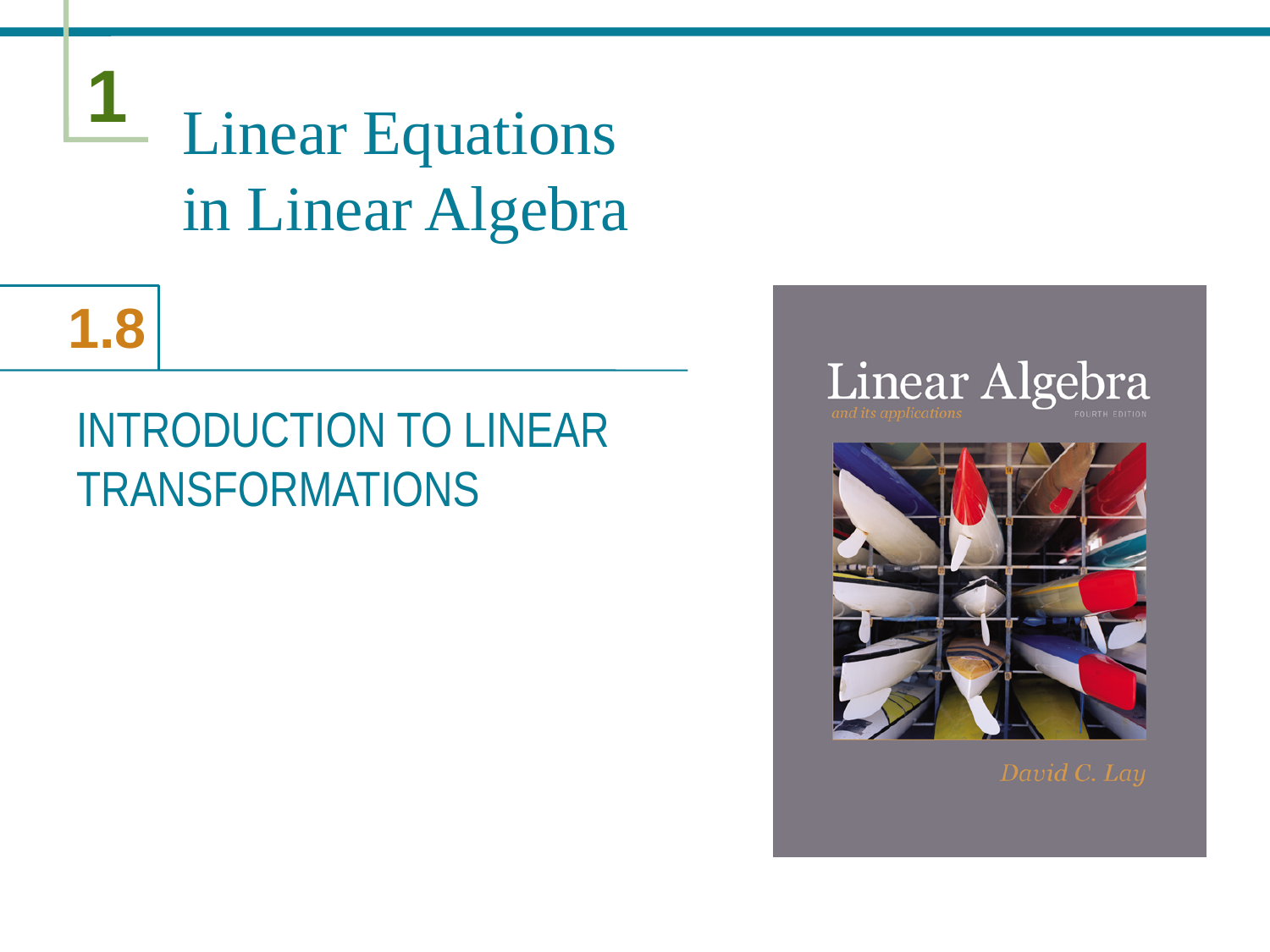

# Linear Equations in Linear Algebra
INTRODUCTION TO LINEAR TRANSFORMATIONS